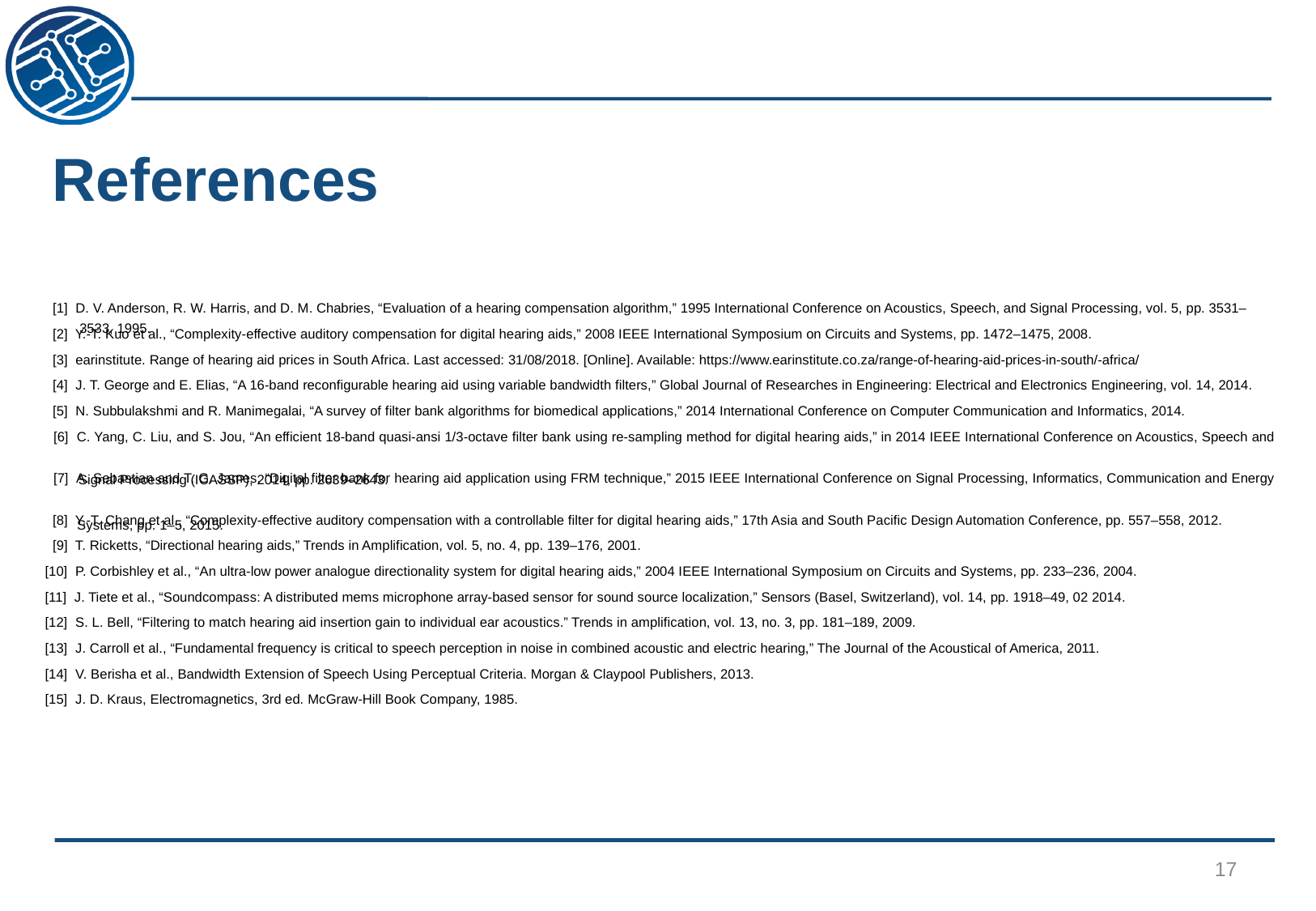

# References
  [1]  D. V. Anderson, R. W. Harris, and D. M. Chabries, “Evaluation of a hearing compensation algorithm,” 1995 International Conference on Acoustics, Speech, and Signal Processing, vol. 5, pp. 3531–
  [2]  Y.-T. Kuo et al., “Complexity-effective auditory compensation for digital hearing aids,” 2008 IEEE International Symposium on Circuits and Systems, pp. 1472–1475, 2008.
  [3]  earinstitute. Range of hearing aid prices in South Africa. Last accessed: 31/08/2018. [Online]. Available: https://www.earinstitute.co.za/range-of-hearing-aid-prices-in-south/-africa/
  [4]  J. T. George and E. Elias, “A 16-band reconfigurable hearing aid using variable bandwidth filters,” Global Journal of Researches in Engineering: Electrical and Electronics Engineering, vol. 14, 2014.
  [5]  N. Subbulakshmi and R. Manimegalai, “A survey of filter bank algorithms for biomedical applications,” 2014 International Conference on Computer Communication and Informatics, 2014.
  [6]  C. Yang, C. Liu, and S. Jou, “An efficient 18-band quasi-ansi 1/3-octave filter bank using re-sampling method for digital hearing aids,” in 2014 IEEE International Conference on Acoustics, Speech and
  [7]  A. Sebastian and T. G. James, “Digital filter bank for hearing aid application using FRM technique,” 2015 IEEE International Conference on Signal Processing, Informatics, Communication and Energy
  [8]  Y.-T. Chang et al., “Complexity-effective auditory compensation with a controllable filter for digital hearing aids,” 17th Asia and South Pacific Design Automation Conference, pp. 557–558, 2012.
  [9]  T. Ricketts, “Directional hearing aids,” Trends in Amplification, vol. 5, no. 4, pp. 139–176, 2001.
[10]  P. Corbishley et al., “An ultra-low power analogue directionality system for digital hearing aids,” 2004 IEEE International Symposium on Circuits and Systems, pp. 233–236, 2004.
[11]  J. Tiete et al., “Soundcompass: A distributed mems microphone array-based sensor for sound source localization,” Sensors (Basel, Switzerland), vol. 14, pp. 1918–49, 02 2014.
[12]  S. L. Bell, “Filtering to match hearing aid insertion gain to individual ear acoustics.” Trends in amplification, vol. 13, no. 3, pp. 181–189, 2009.
[13]  J. Carroll et al., “Fundamental frequency is critical to speech perception in noise in combined acoustic and electric hearing,” The Journal of the Acoustical of America, 2011.
[14]  V. Berisha et al., Bandwidth Extension of Speech Using Perceptual Criteria. Morgan & Claypool Publishers, 2013.
[15]  J. D. Kraus, Electromagnetics, 3rd ed. McGraw-Hill Book Company, 1985.
   3533, 1995.
  Signal Processing (ICASSP), 2014, pp. 2639–2643.
 Systems, pp. 1–5, 2015.
17